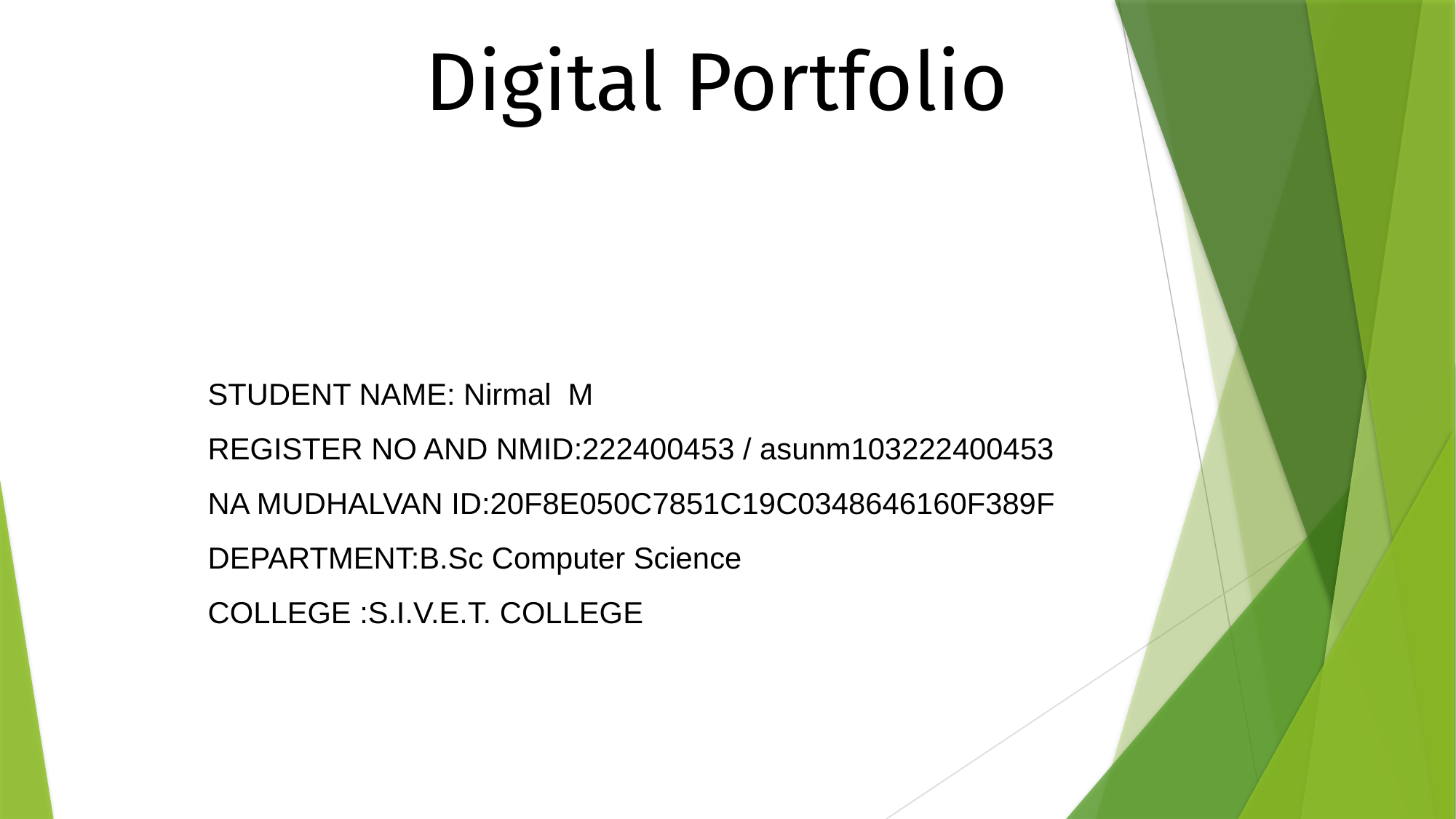

Digital Portfolio
STUDENT NAME: Nirmal  M
REGISTER NO AND NMID:222400453 / asunm103222400453
NA MUDHALVAN ID:20F8E050C7851C19C0348646160F389F
DEPARTMENT:B.Sc Computer Science
COLLEGE :S.I.V.E.T. COLLEGE